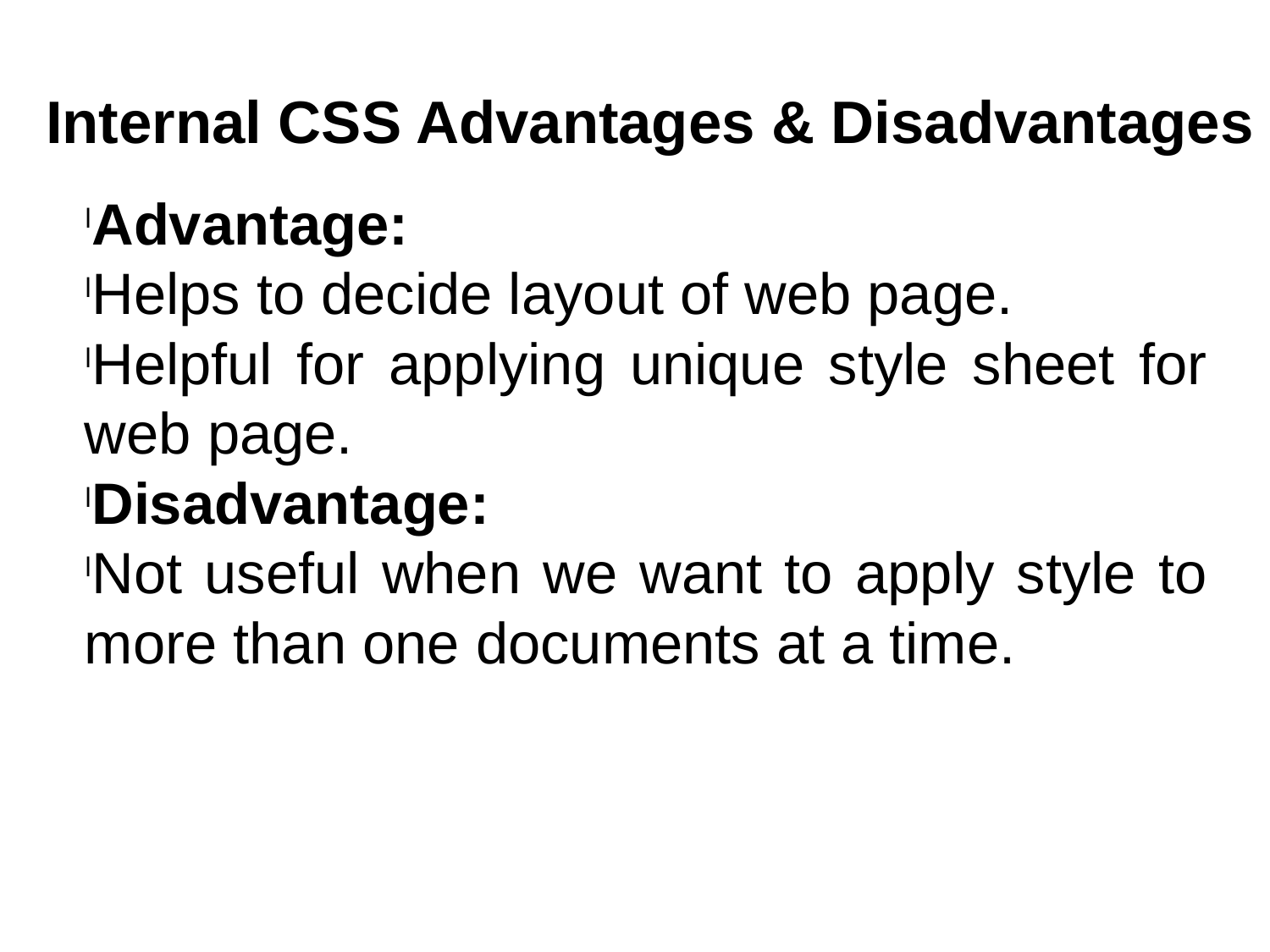

Internal CSS Advantages & Disadvantages
Advantage:
Helps to decide layout of web page.
Helpful for applying unique style sheet for web page.
Disadvantage:
Not useful when we want to apply style to more than one documents at a time.